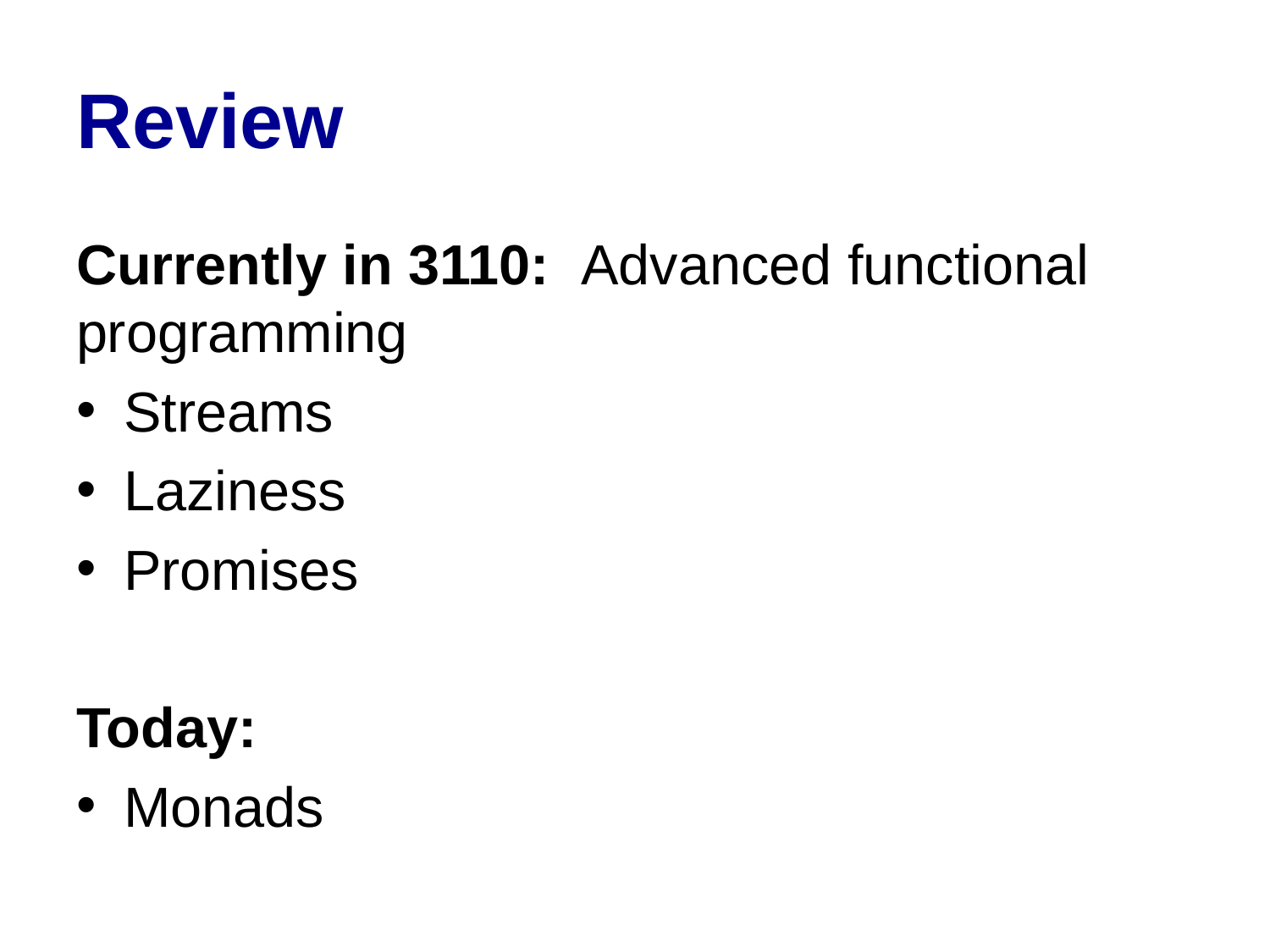

# Review
Currently in 3110:  Advanced functional programming
Streams
Laziness
Promises

Today:
Monads